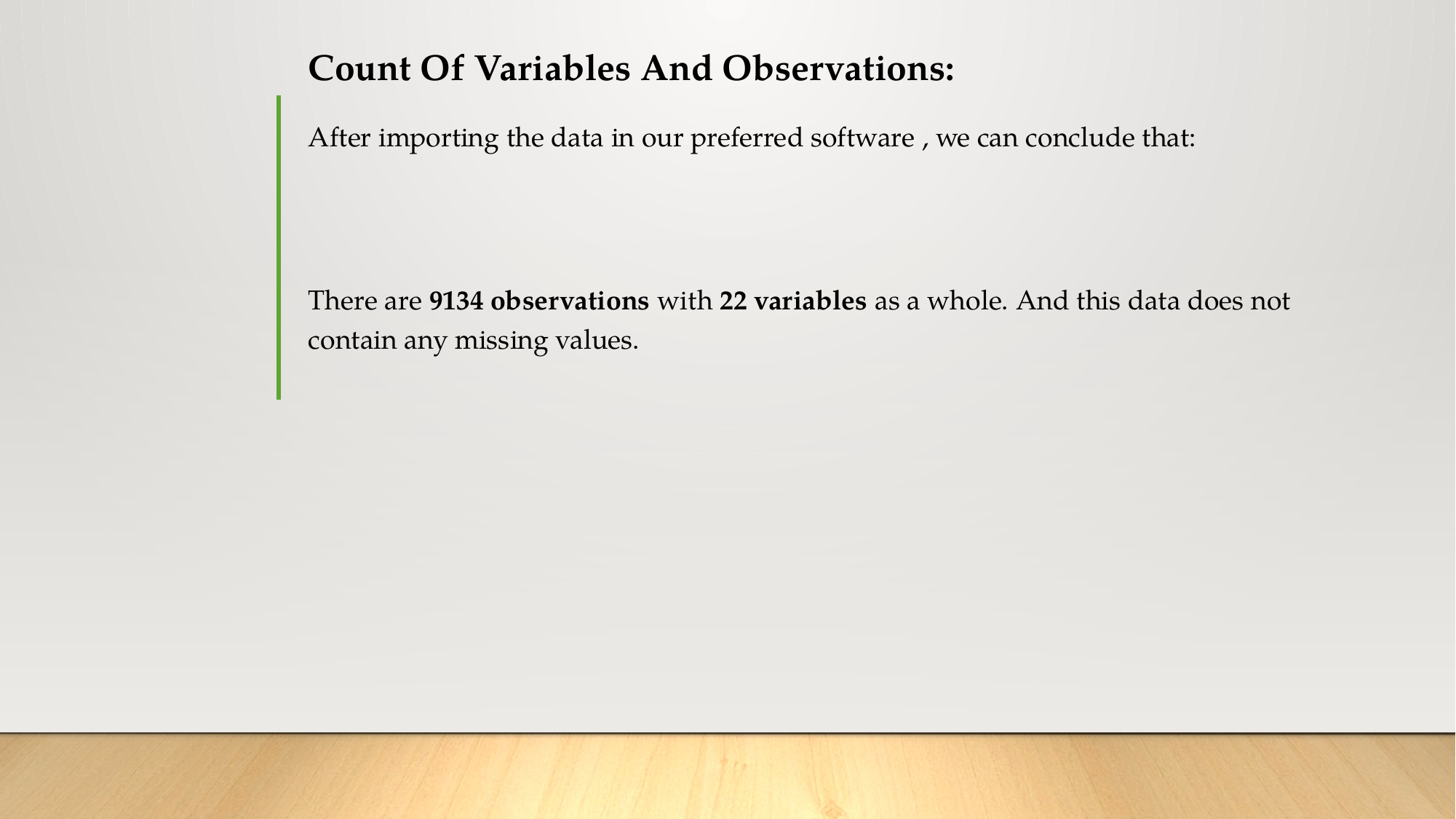

# Count Of Variables And Observations:
After importing the data in our preferred software , we can conclude that:

There are 9134 observations with 22 variables as a whole. And this data does not contain any missing values.